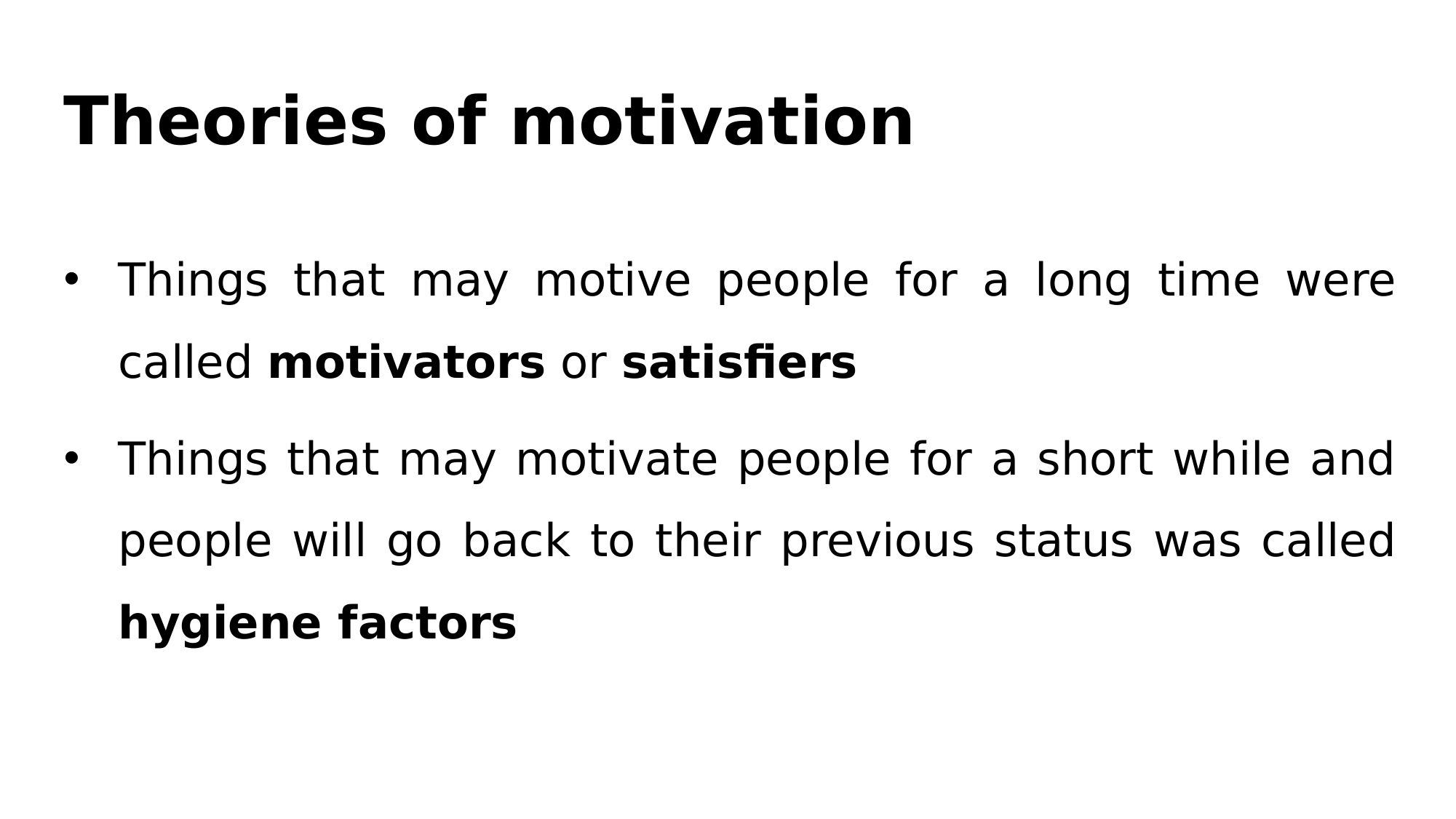

# Theories of motivation
Things that may motive people for a long time were called motivators or satisfiers
Things that may motivate people for a short while and people will go back to their previous status was called hygiene factors